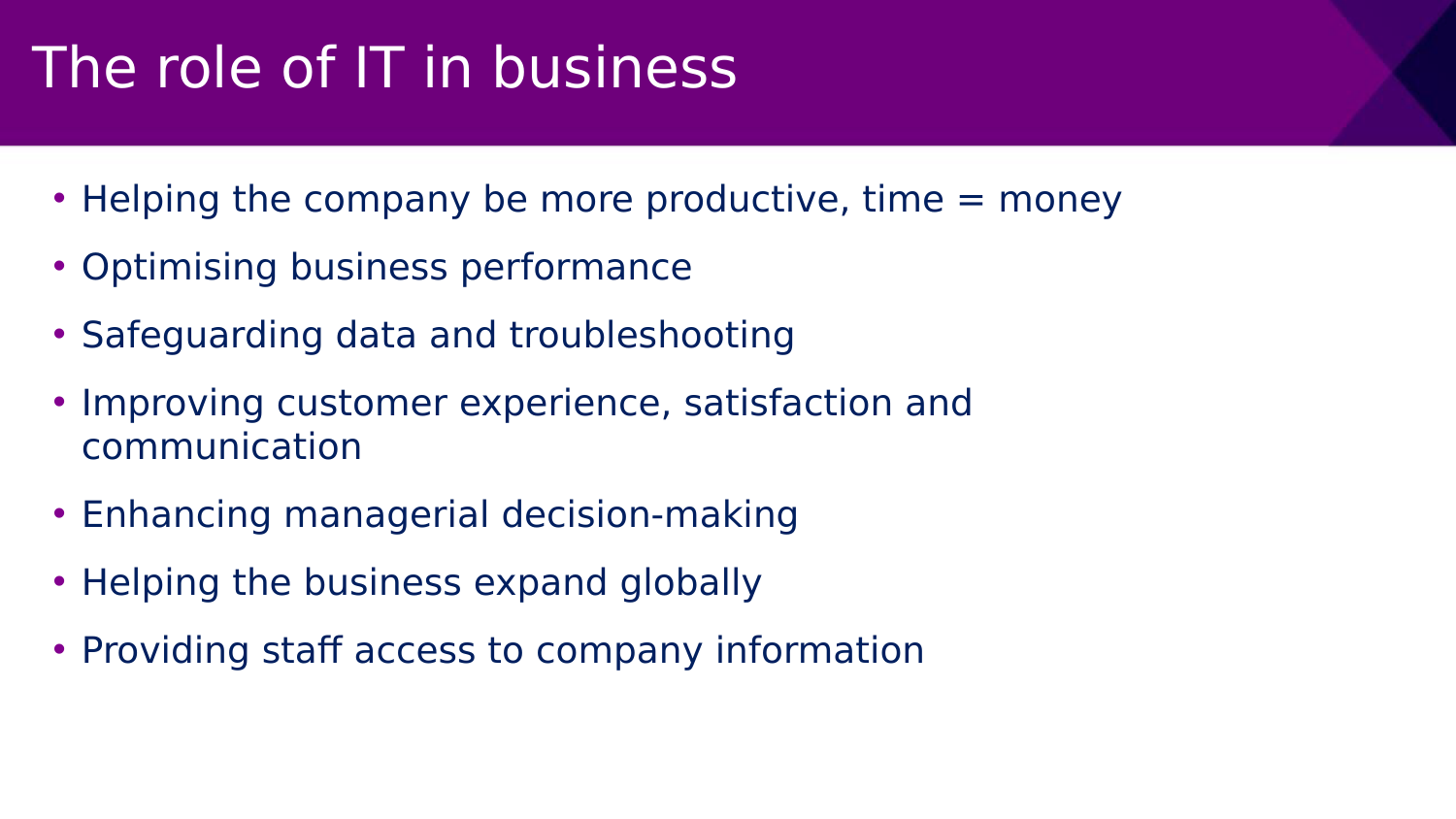

The role of IT in business
Helping the company be more productive, time = money
Optimising business performance
Safeguarding data and troubleshooting
Improving customer experience, satisfaction and communication
Enhancing managerial decision-making
Helping the business expand globally
Providing staff access to company information